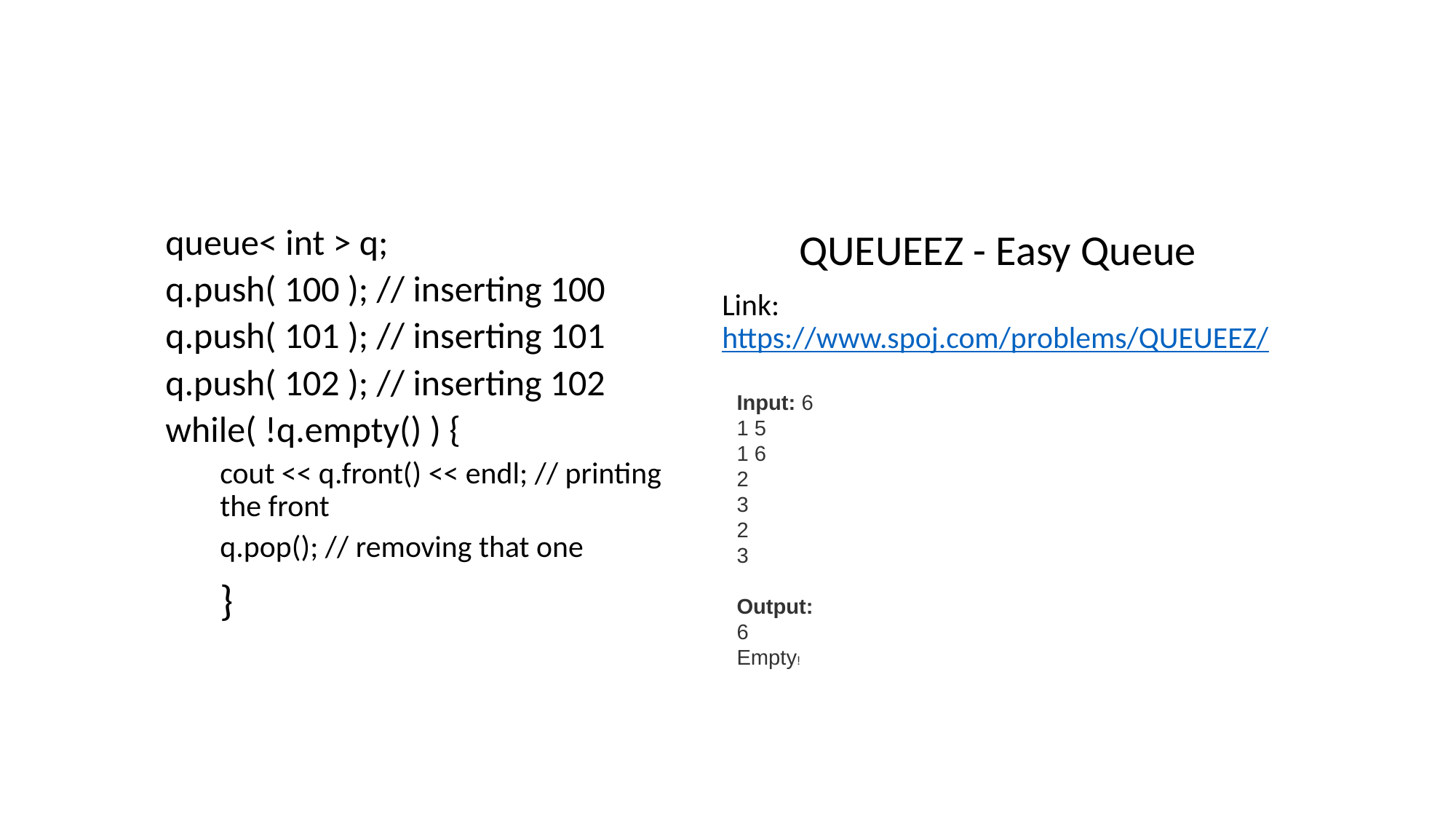

#
queue< int > q;
q.push( 100 ); // inserting 100
q.push( 101 ); // inserting 101
q.push( 102 ); // inserting 102
while( !q.empty() ) {
cout << q.front() << endl; // printing the front
q.pop(); // removing that one
	}

        QUEUEEZ - Easy Queue
Link: https://www.spoj.com/problems/QUEUEEZ/

Input: 6
1 5
1 6
2
3
2
3
Output:
6
Empty!